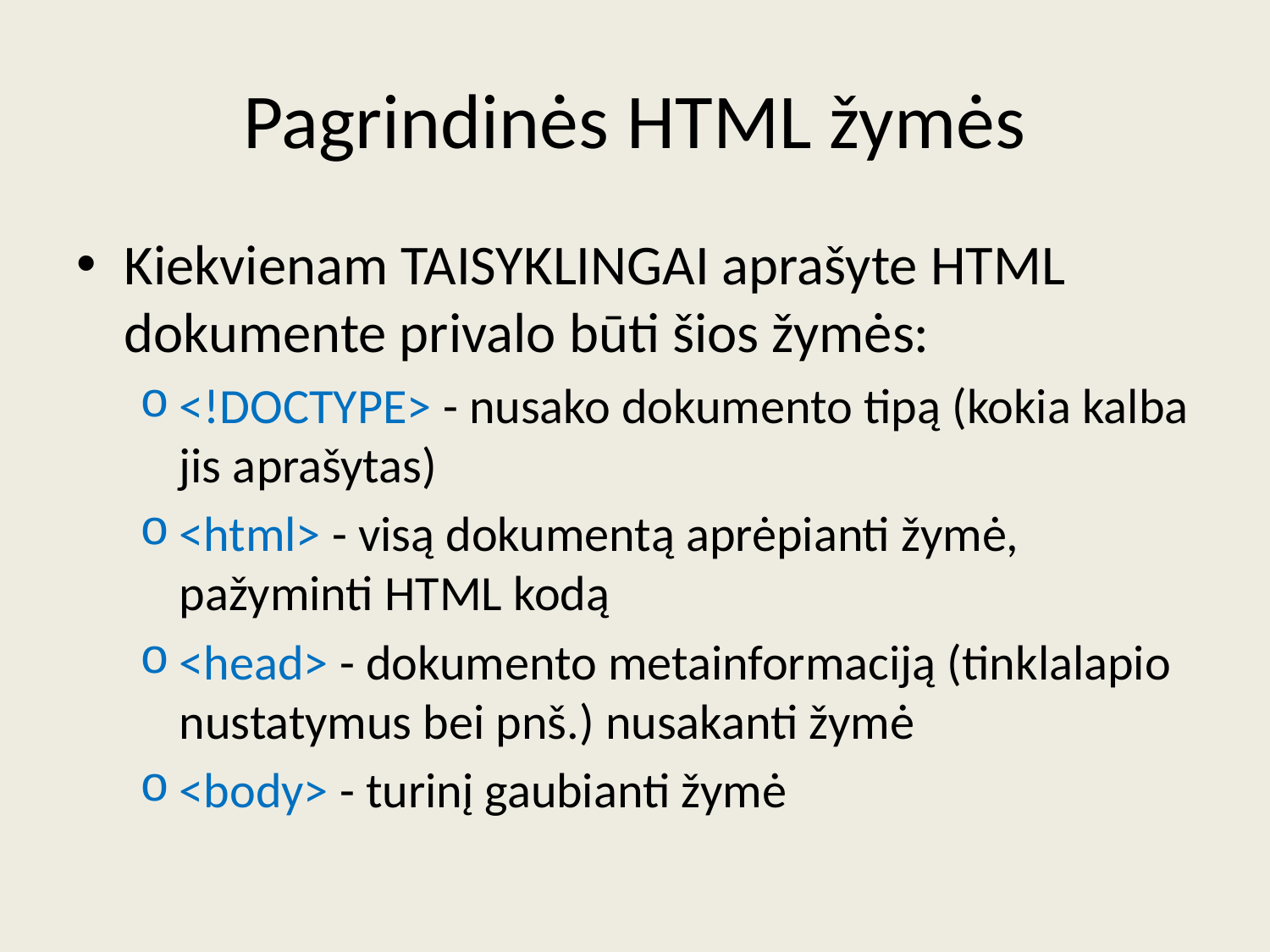

# Pagrindinės HTML žymės
Kiekvienam TAISYKLINGAI aprašyte HTML dokumente privalo būti šios žymės:
<!DOCTYPE> - nusako dokumento tipą (kokia kalba jis aprašytas)
<html> - visą dokumentą aprėpianti žymė, pažyminti HTML kodą
<head> - dokumento metainformaciją (tinklalapio nustatymus bei pnš.) nusakanti žymė
<body> - turinį gaubianti žymė